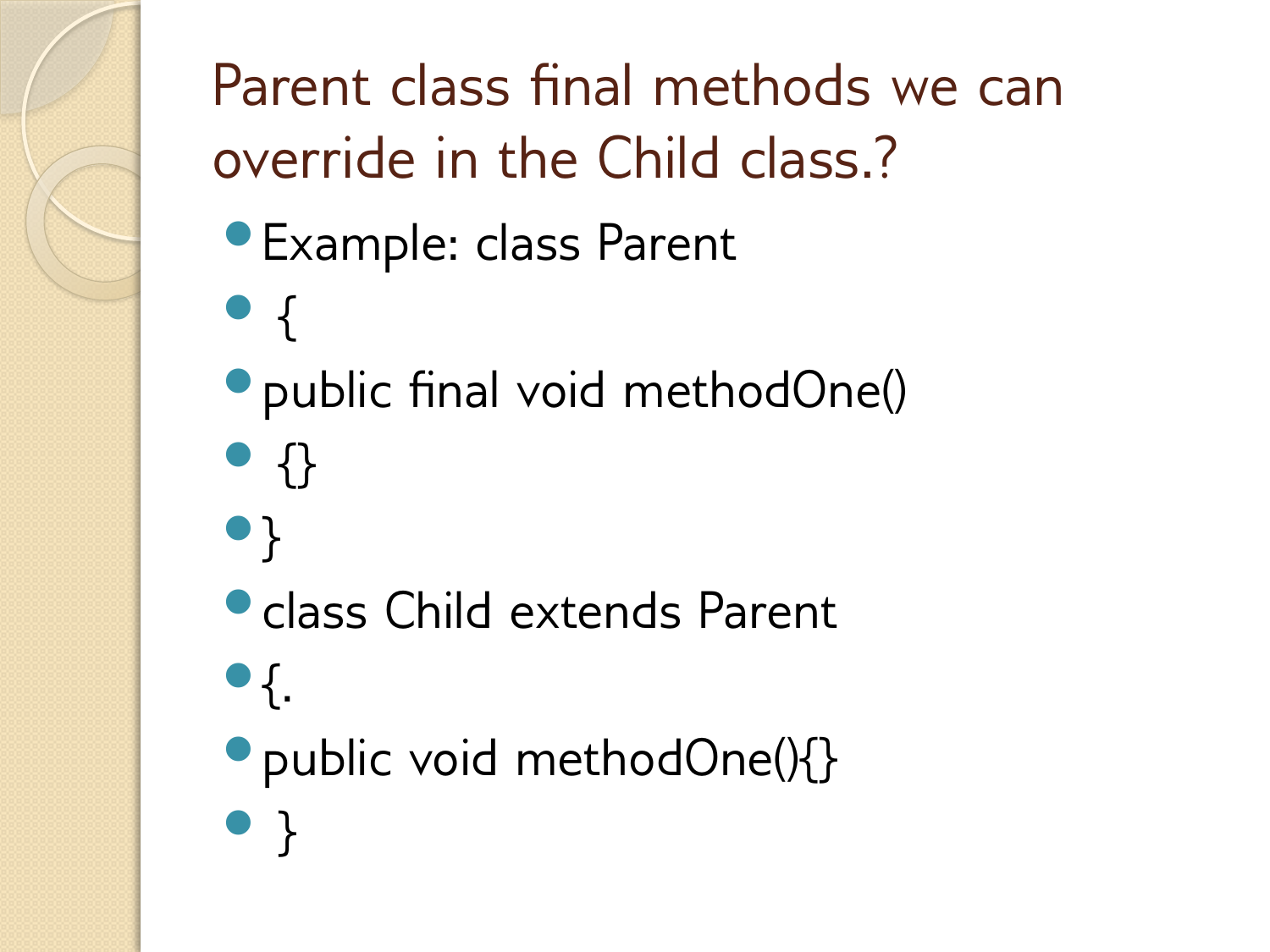

# Parent class final methods we can override in the Child class.?
Example: class Parent
 {
public final void methodOne()
 {}
}
class Child extends Parent
{.
public void methodOne(){}
 }